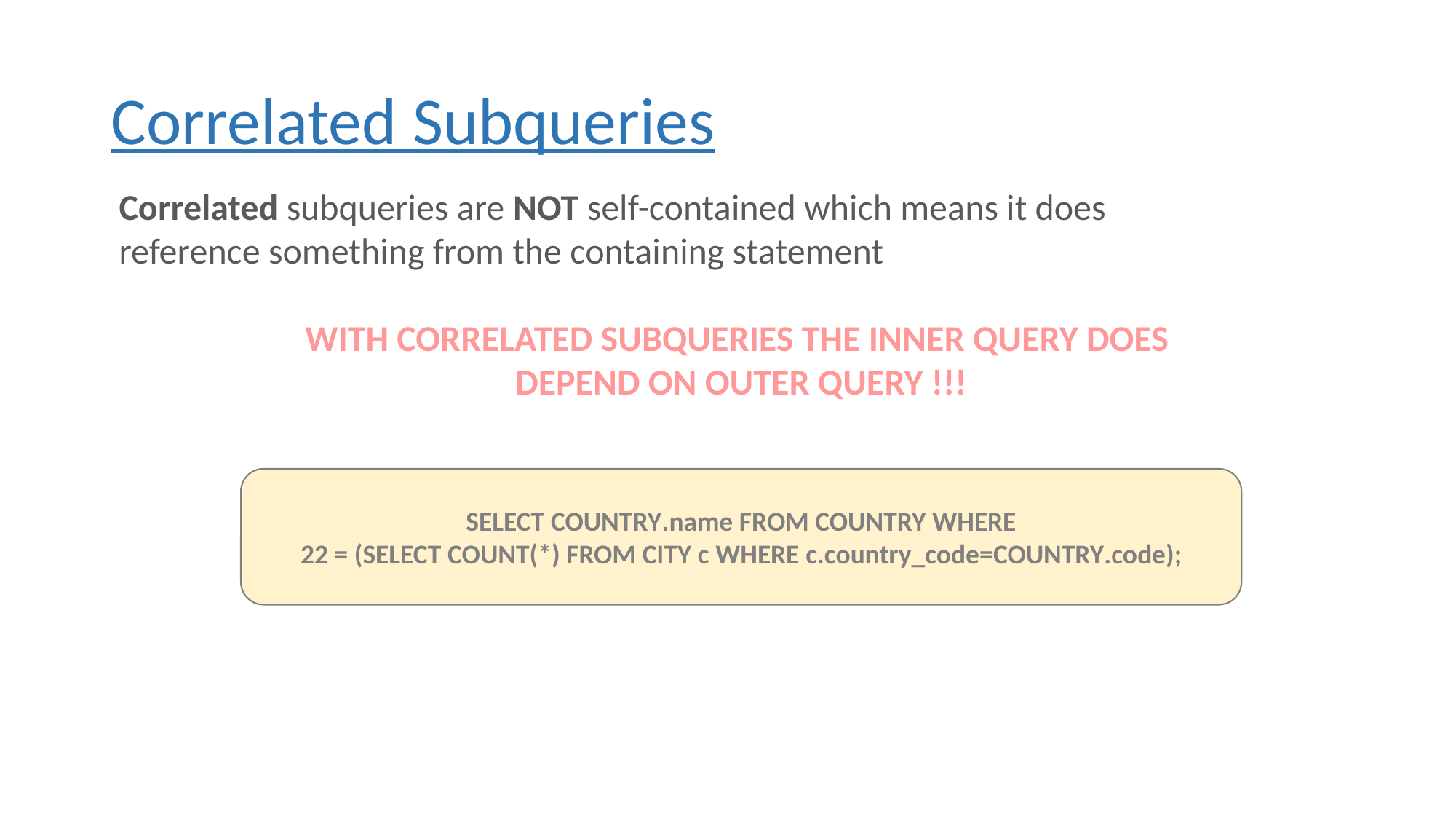

# Correlated Subqueries
Correlated subqueries are NOT self-contained which means it does
reference something from the containing statement

WITH CORRELATED SUBQUERIES THE INNER QUERY DOES
DEPEND ON OUTER QUERY !!!
SELECT COUNTRY.name FROM COUNTRY WHERE
22 = (SELECT COUNT(*) FROM CITY c WHERE c.country_code=COUNTRY.code);